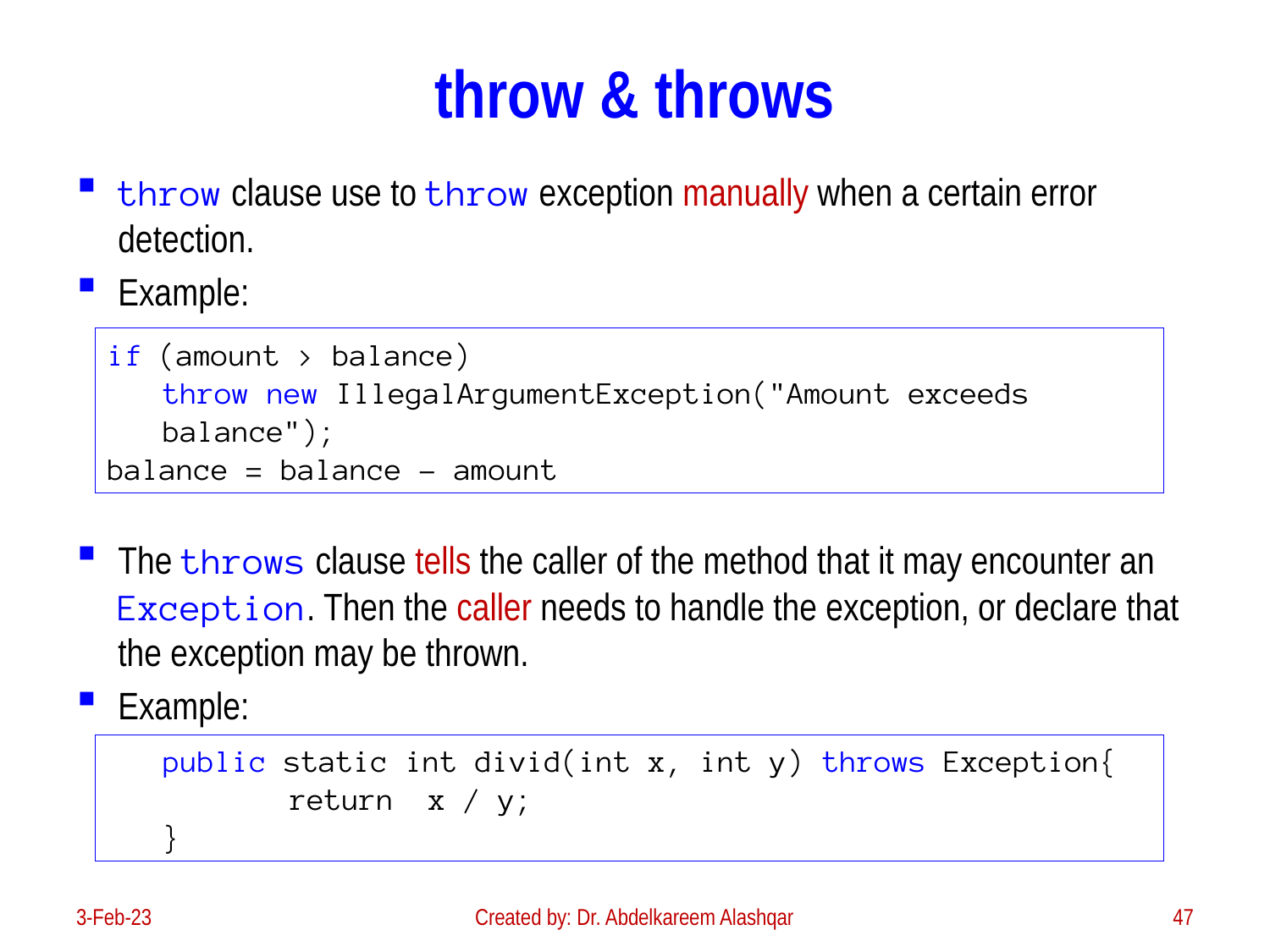

# throw & throws
throw clause use to throw exception manually when a certain error detection.
Example:

The throws clause tells the caller of the method that it may encounter an Exception. Then the caller needs to handle the exception, or declare that the exception may be thrown.
Example:
if (amount > balance)
	throw new IllegalArgumentException("Amount exceeds balance");
balance = balance - amount
public static int divid(int x, int y) throws Exception{
	return  x / y;
}
3-Feb-23
Created by: Dr. Abdelkareem Alashqar
47